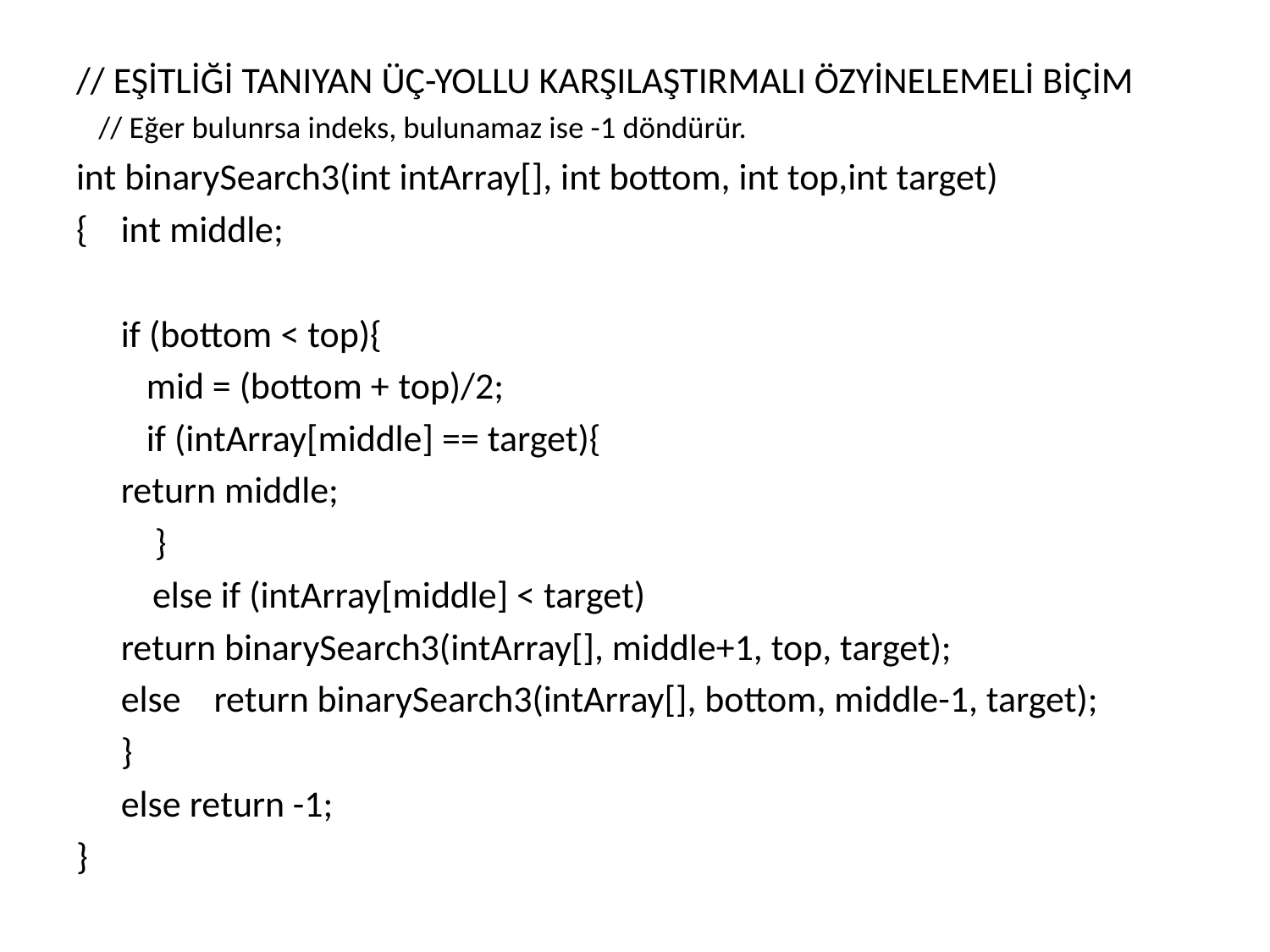

// EŞİTLİĞİ TANIYAN ÜÇ-YOLLU KARŞILAŞTIRMALI ÖZYİNELEMELİ BİÇİM
   // Eğer bulunrsa indeks, bulunamaz ise -1 döndürür.
int binarySearch3(int intArray[], int bottom, int top,int target)
{ 	int middle;

	if (bottom < top){
	   mid = (bottom + top)/2;
	   if (intArray[middle] == target){
		return middle;
	    }
         else if (intArray[middle] < target)
		return binarySearch3(intArray[], middle+1, top, target);
	else	return binarySearch3(intArray[], bottom, middle-1, target);
		}
	else return -1;
}